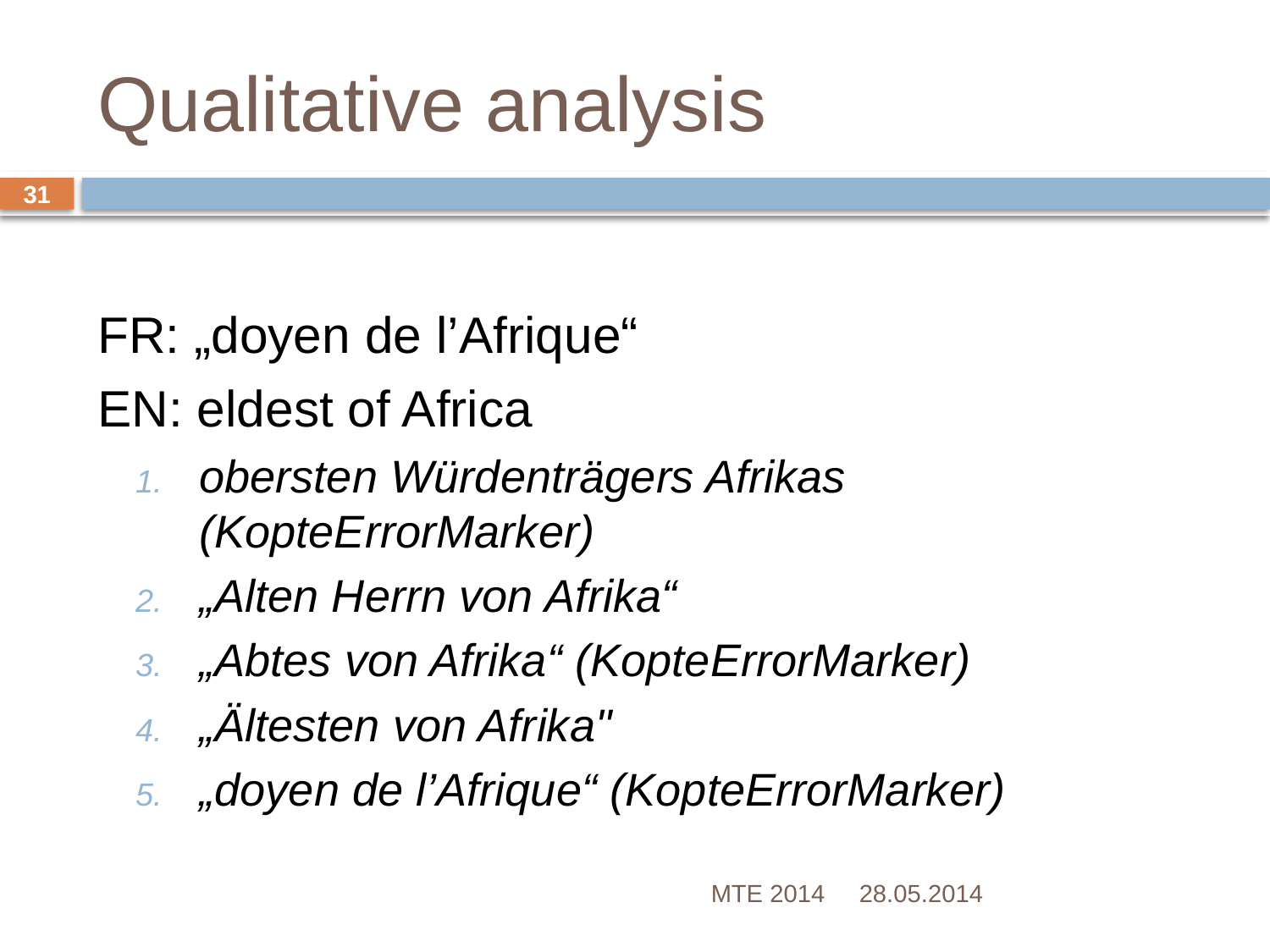

# Qualitative analysis
31

FR: „doyen de l’Afrique“
EN: eldest of Africa
obersten Würdenträgers Afrikas (KopteErrorMarker)
„Alten Herrn von Afrika“
„Abtes von Afrika“ (KopteErrorMarker)
„Ältesten von Afrika"
„doyen de l’Afrique“ (KopteErrorMarker)

MTE 2014
28.05.2014